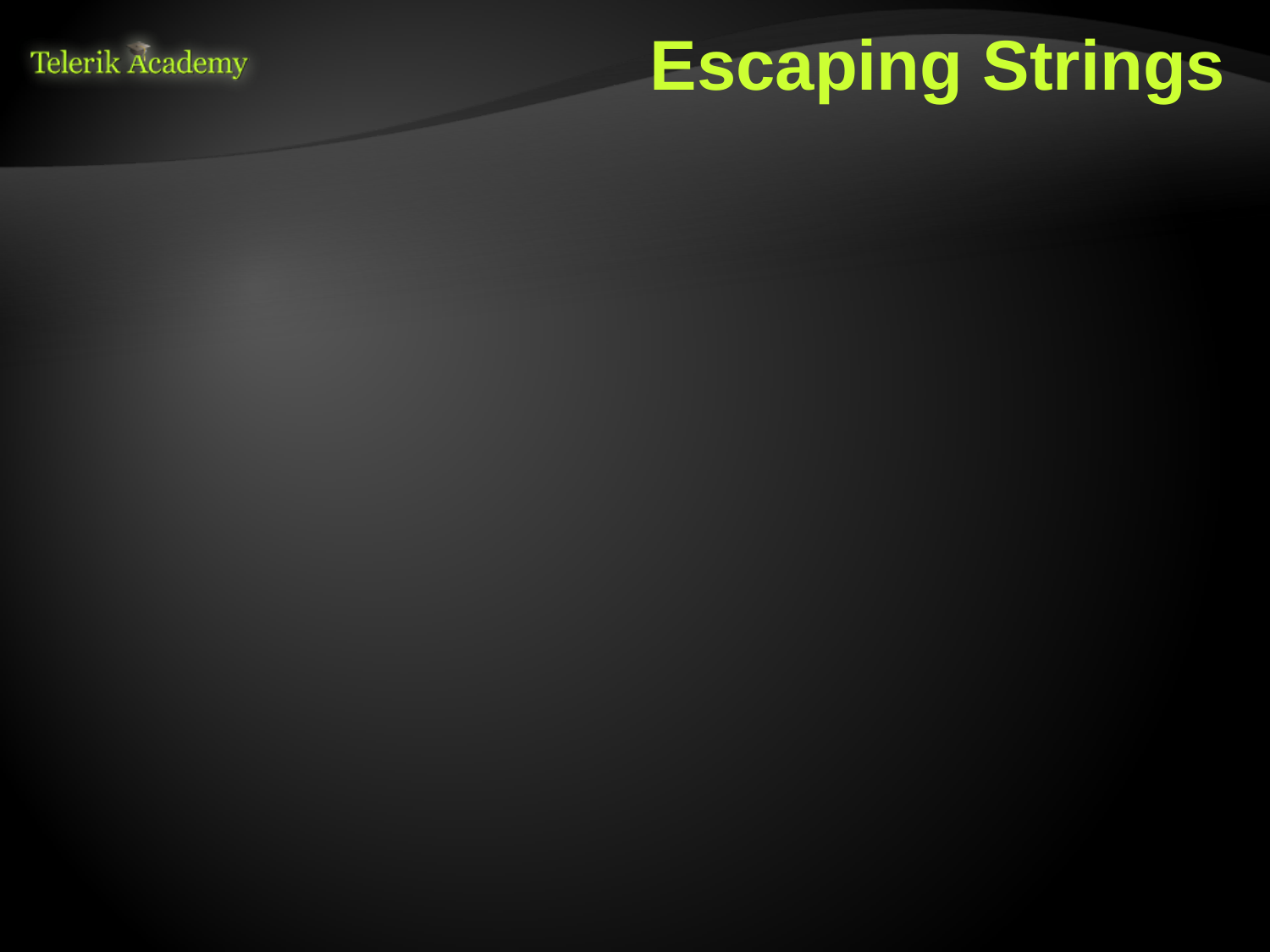

# Escaping Strings
Strings must be escaped with extra caution
Quotes, semicolons, Unicode symbols and others may break the code
For instance – quote in a string that is passed on to SQL query may cause the server to execute malicious code
Most issues are when building string from input data that is passed on to other processes